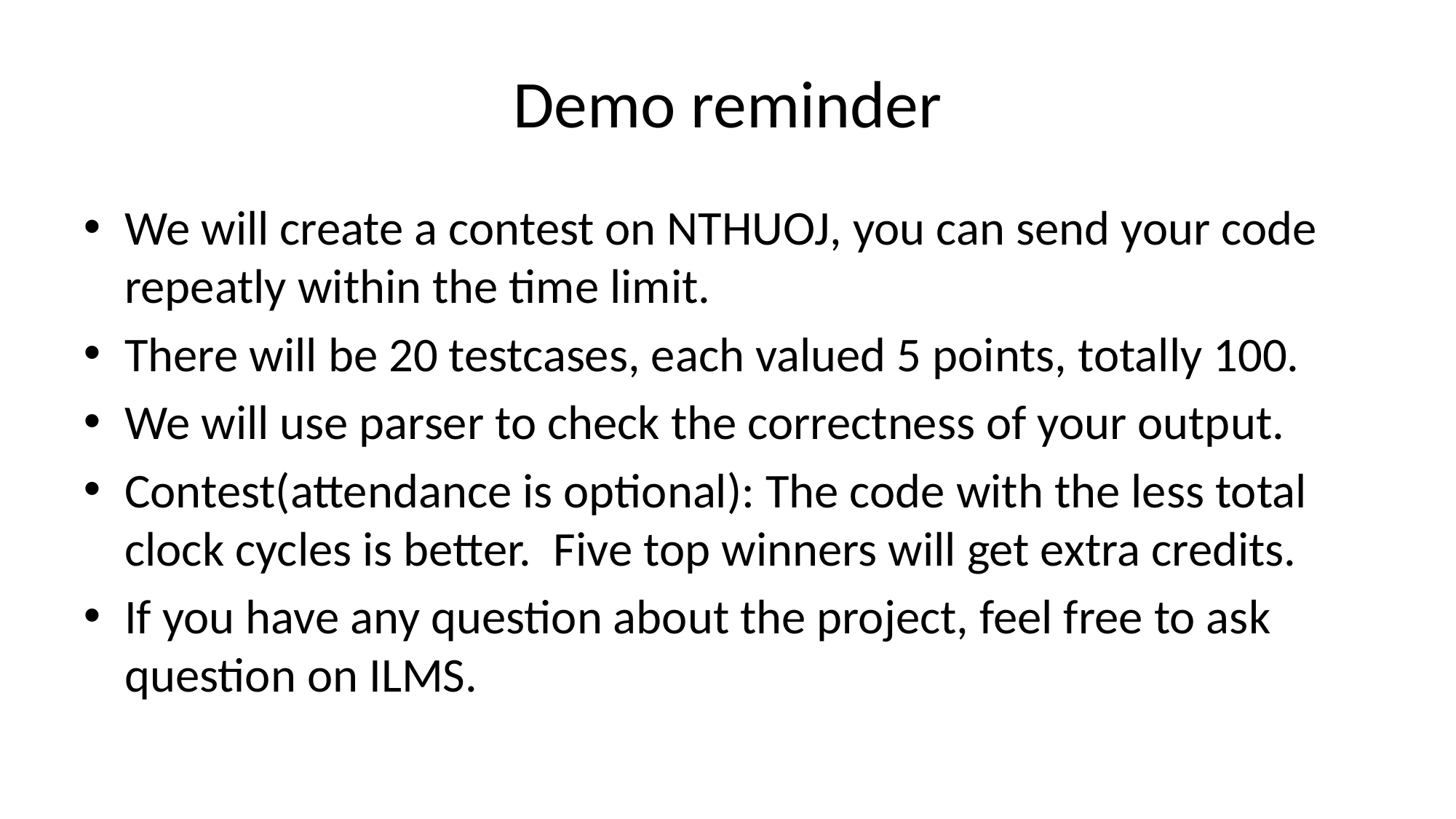

# Demo reminder
We will create a contest on NTHUOJ, you can send your code repeatly within the time limit.
There will be 20 testcases, each valued 5 points, totally 100.
We will use parser to check the correctness of your output.
Contest(attendance is optional): The code with the less total clock cycles is better.  Five top winners will get extra credits.
If you have any question about the project, feel free to ask question on ILMS.